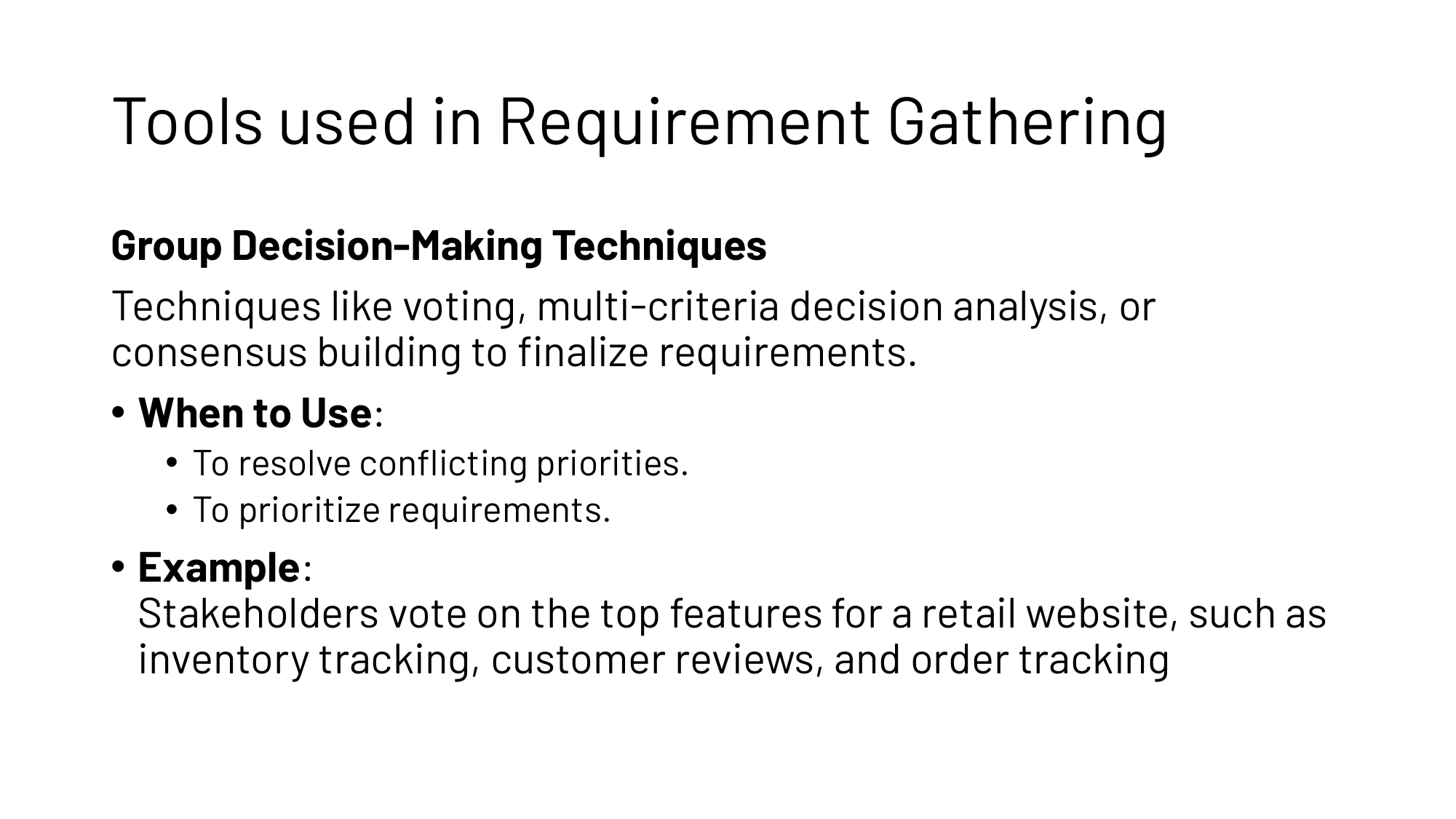

# Tools used in Requirement Gathering
Group Decision-Making Techniques
Techniques like voting, multi-criteria decision analysis, or consensus building to finalize requirements.
When to Use:
To resolve conflicting priorities.
To prioritize requirements.
Example:
Stakeholders vote on the top features for a retail website, such as inventory tracking, customer reviews, and order tracking